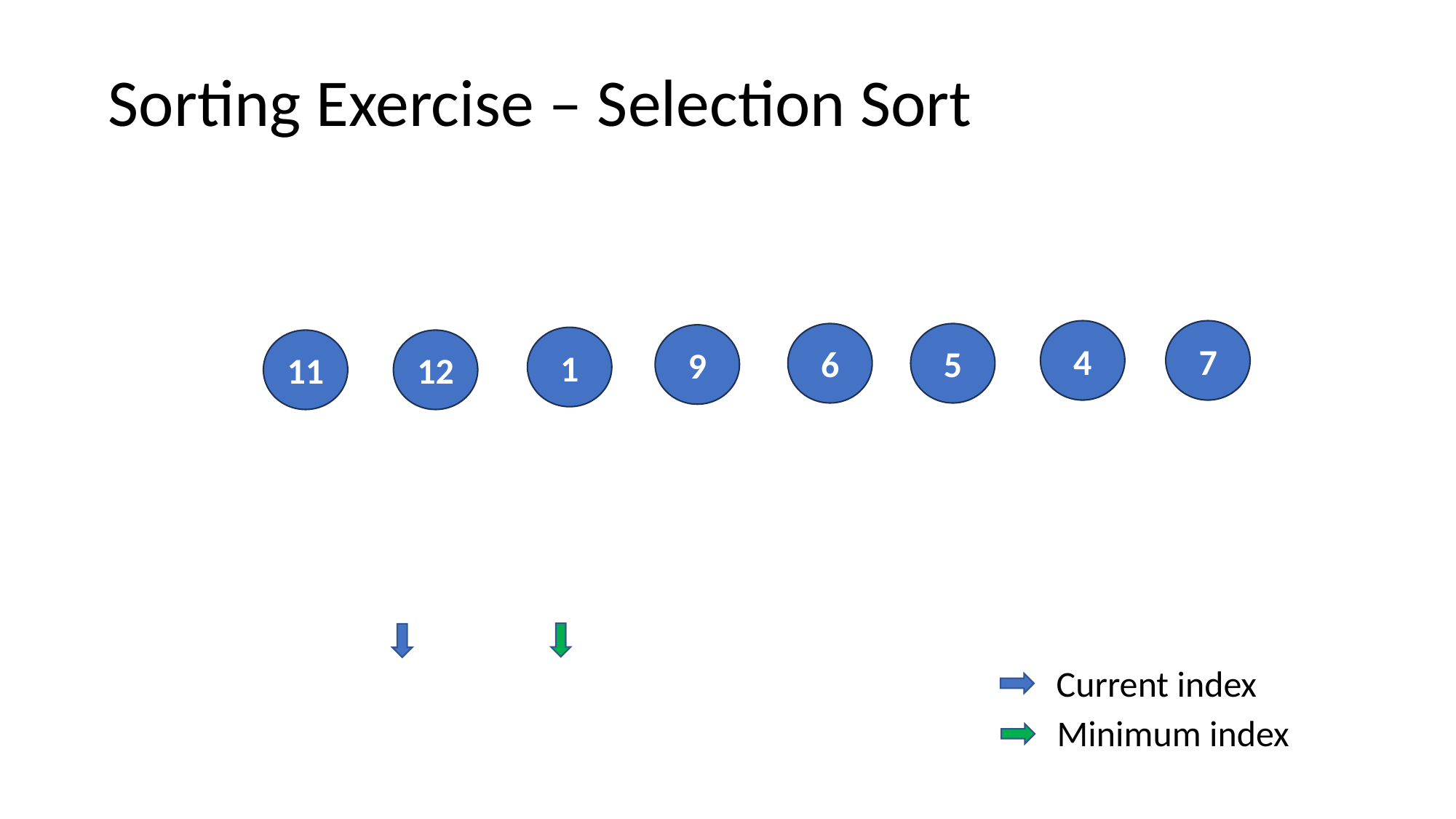

Sorting Exercise – Selection Sort
4
7
6
5
9
1
11
12

Current index

Minimum index